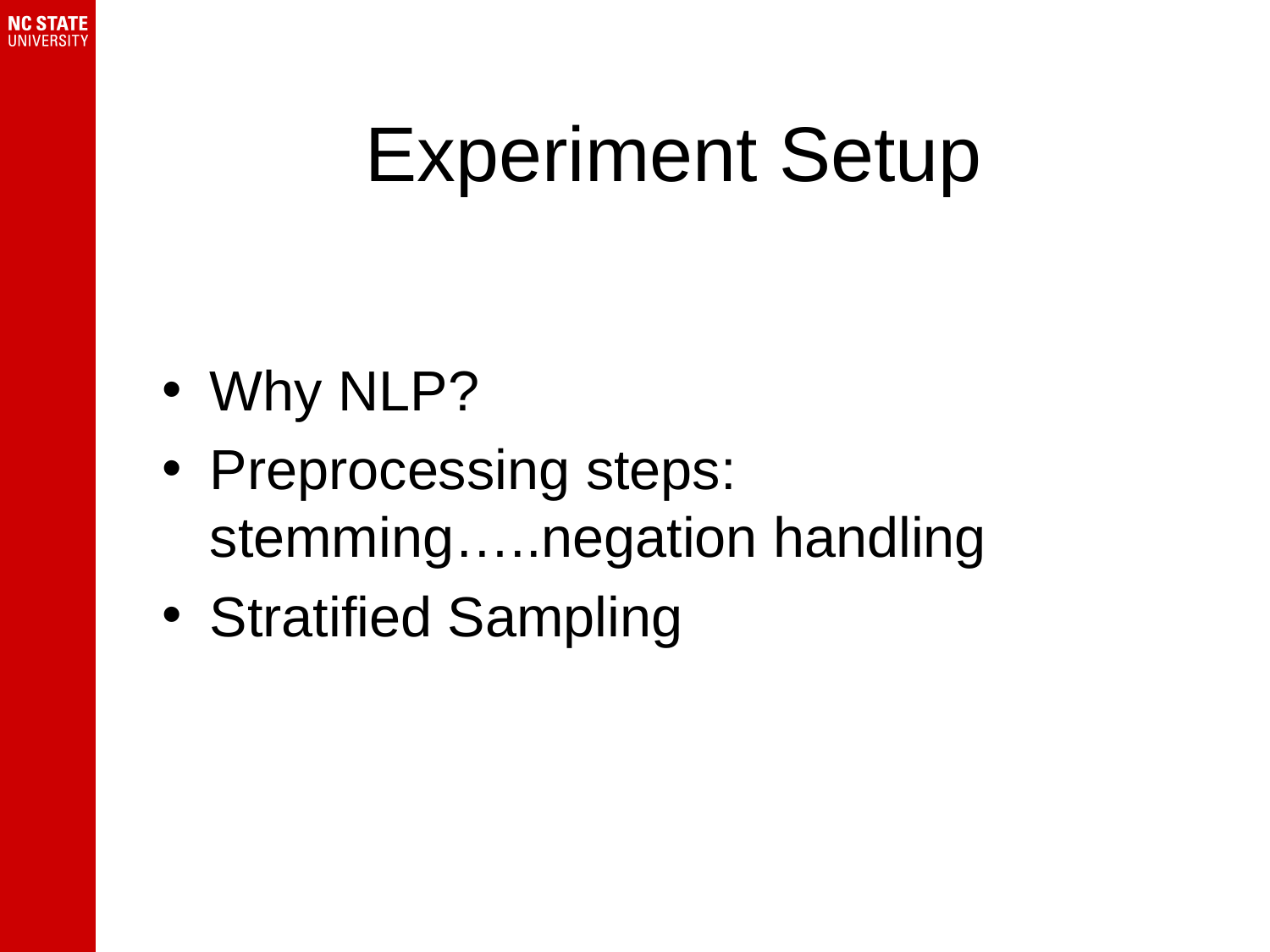

# Experiment Setup
Why NLP?
Preprocessing steps:
stemming…..negation handling
Stratified Sampling